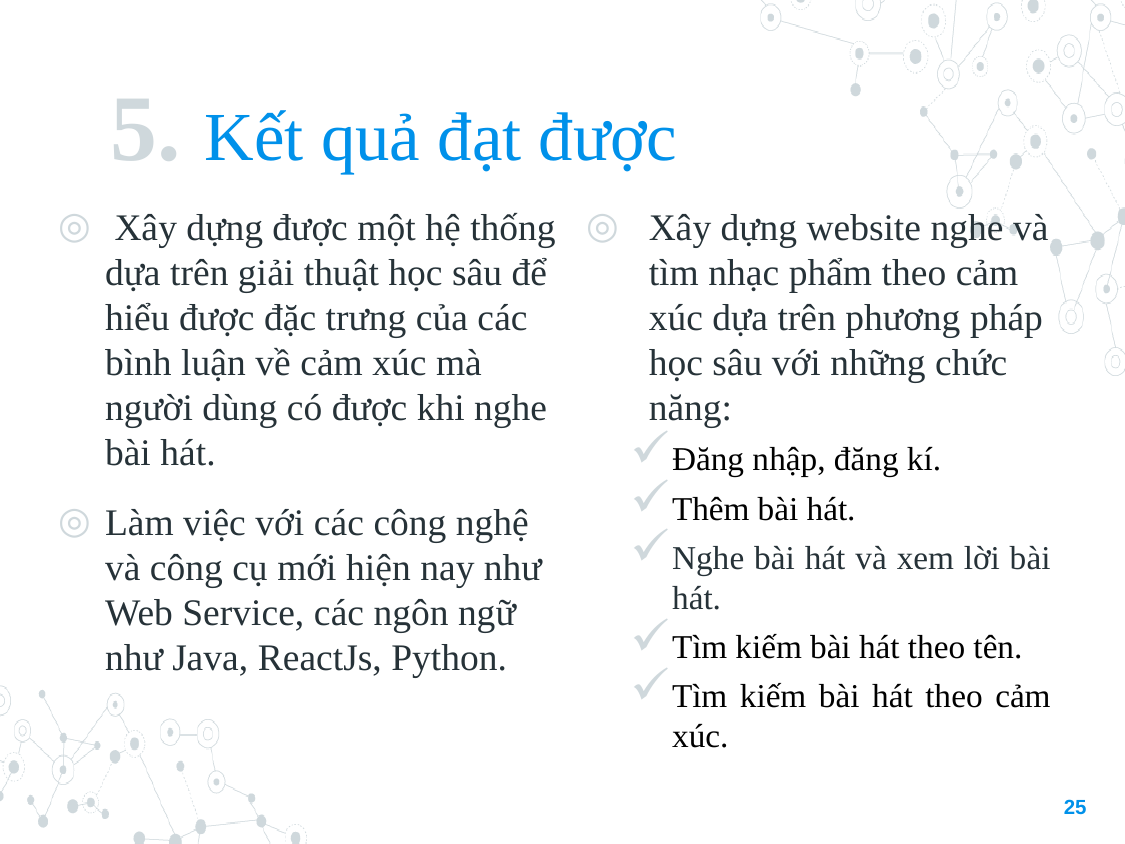

# 5. Kết quả đạt được
Xây dựng website nghe và tìm nhạc phẩm theo cảm xúc dựa trên phương pháp học sâu với những chức năng:
Đăng nhập, đăng kí.
Thêm bài hát.
Nghe bài hát và xem lời bài hát.
Tìm kiếm bài hát theo tên.
Tìm kiếm bài hát theo cảm xúc.
 Xây dựng được một hệ thống dựa trên giải thuật học sâu để hiểu được đặc trưng của các bình luận về cảm xúc mà người dùng có được khi nghe bài hát.
Làm việc với các công nghệ và công cụ mới hiện nay như Web Service, các ngôn ngữ như Java, ReactJs, Python.
25